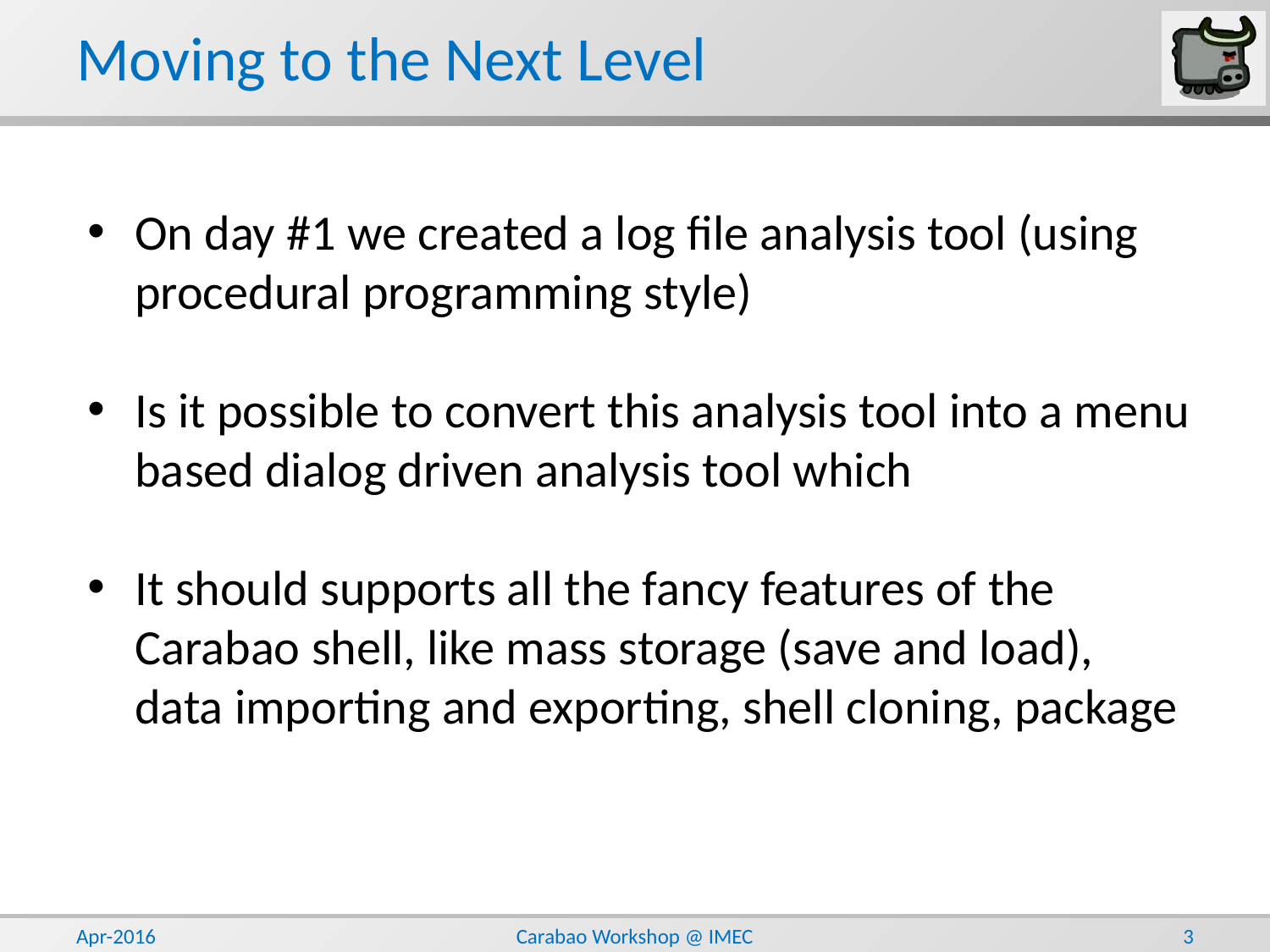

# Moving to the Next Level
On day #1 we created a log file analysis tool (using procedural programming style)

Is it possible to convert this analysis tool into a menu based dialog driven analysis tool which

It should supports all the fancy features of the Carabao shell, like mass storage (save and load), data importing and exporting, shell cloning, package
Apr-2016
Carabao Workshop @ IMEC
3